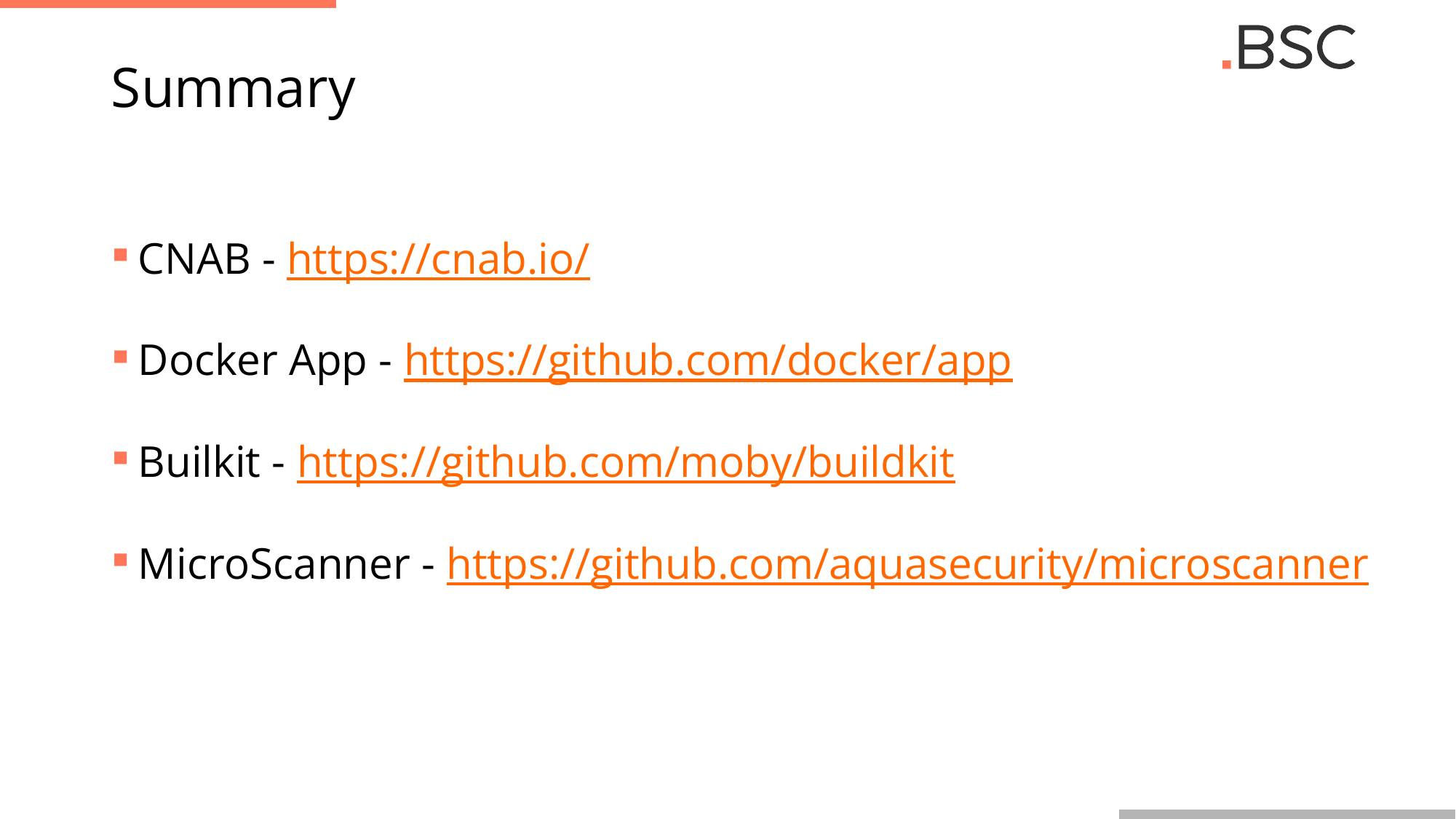

# Summary
CNAB - https://cnab.io/
Docker App - https://github.com/docker/app
Builkit - https://github.com/moby/buildkit
MicroScanner - https://github.com/aquasecurity/microscanner